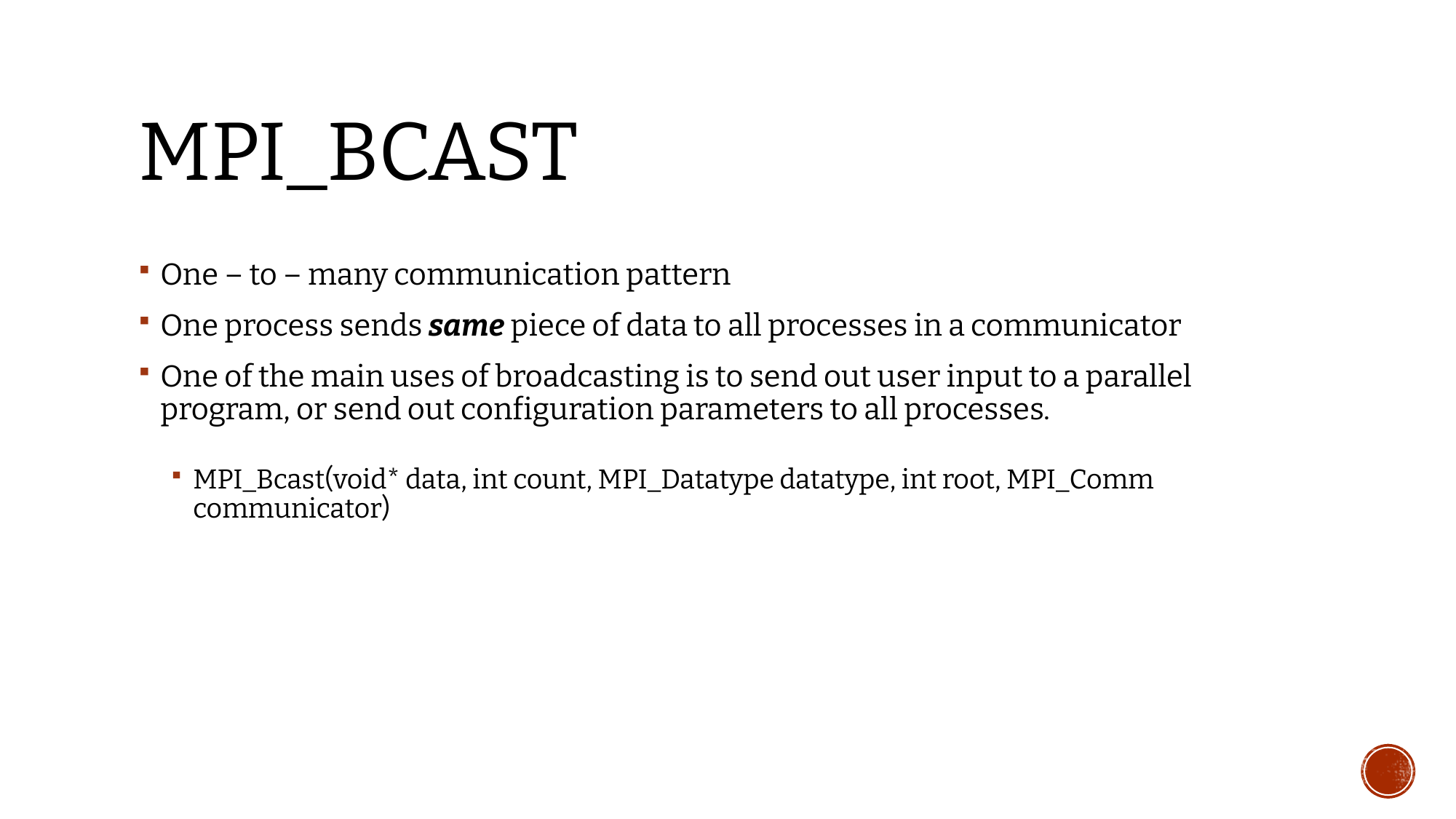

# MPI_Bcast
One – to – many communication pattern
One process sends same piece of data to all processes in a communicator
One of the main uses of broadcasting is to send out user input to a parallel program, or send out configuration parameters to all processes.
MPI_Bcast(void* data, int count, MPI_Datatype datatype, int root, MPI_Comm communicator)